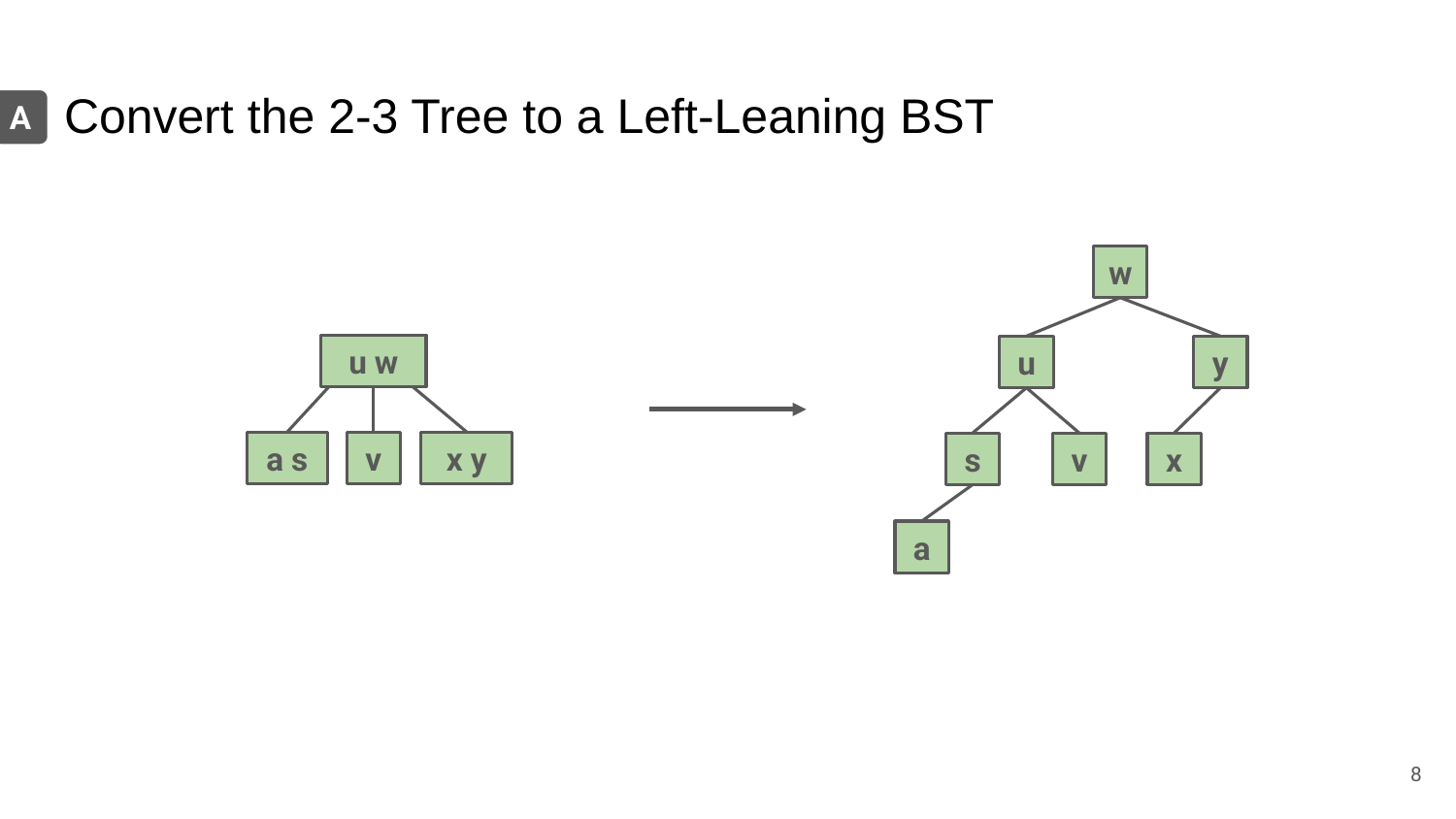

# Convert the 2-3 Tree to a Left-Leaning BST
A
w
u
y
s
v
x
a
u w
a s
x y
v
8